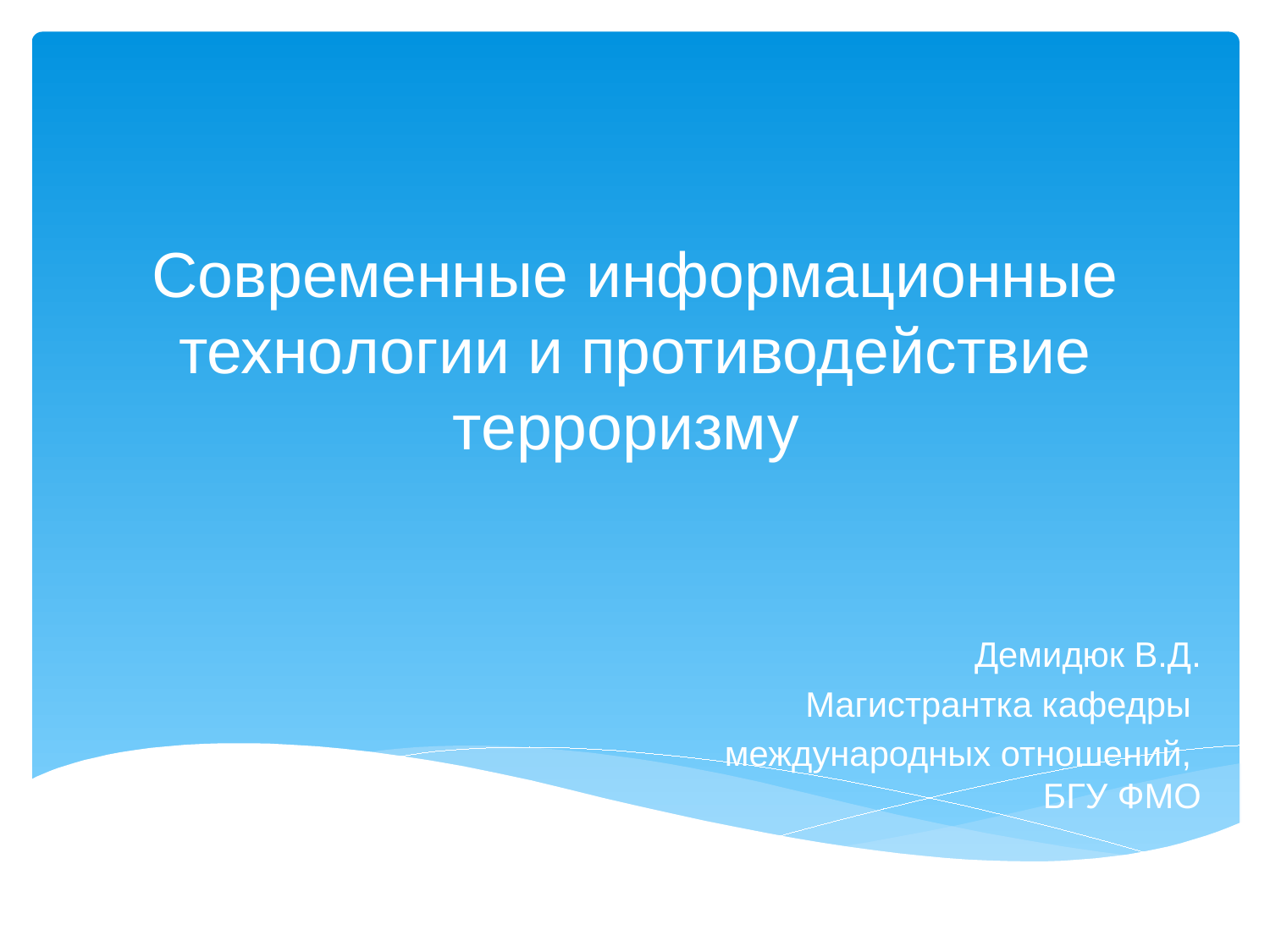

# Современные информационные технологии и противодействие терроризму
Демидюк В.Д.
Магистрантка кафедры
международных отношений,
БГУ ФМО